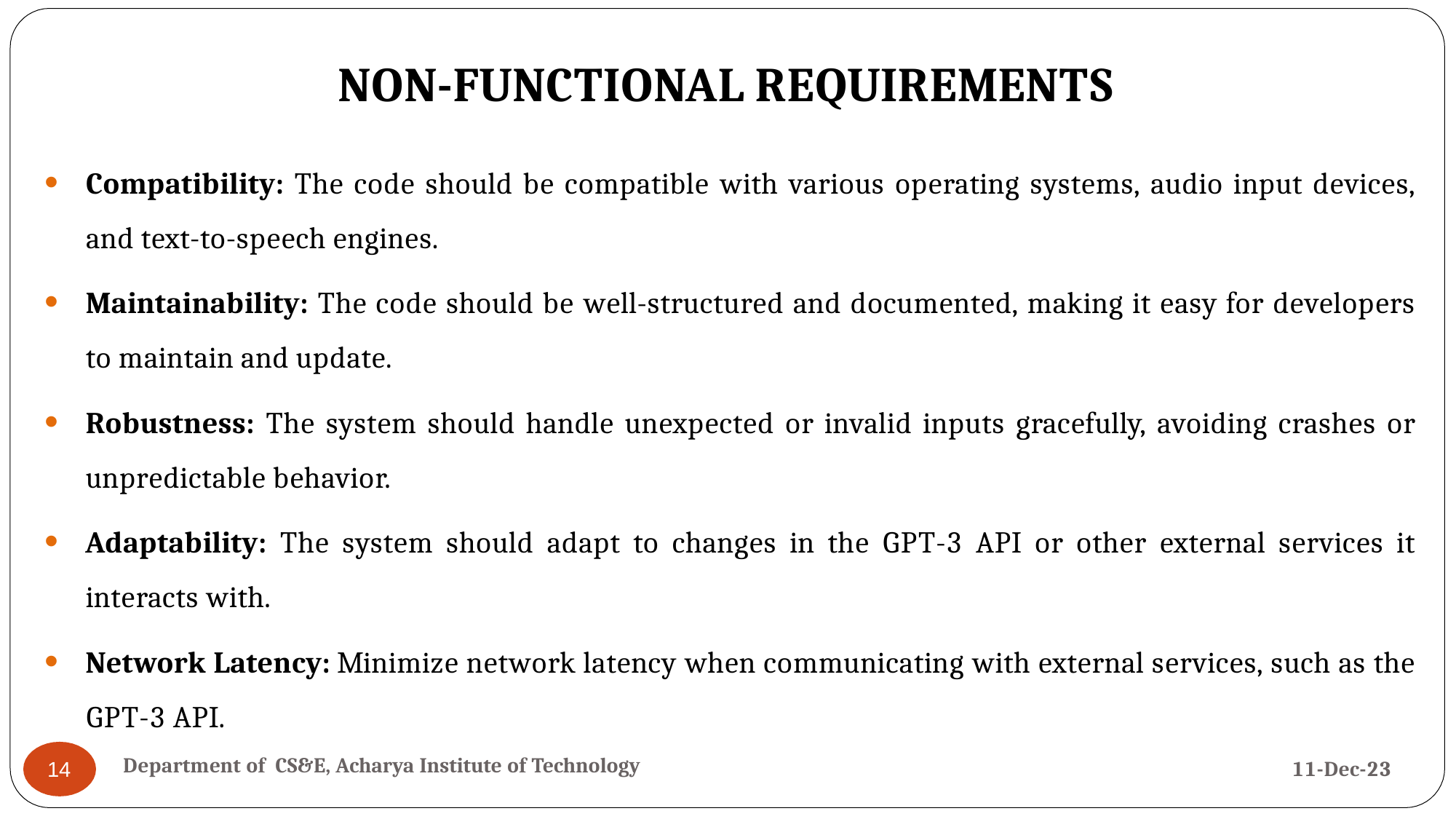

# NON-FUNCTIONAL REQUIREMENTS
Compatibility: The code should be compatible with various operating systems, audio input devices, and text-to-speech engines.
Maintainability: The code should be well-structured and documented, making it easy for developers to maintain and update.
Robustness: The system should handle unexpected or invalid inputs gracefully, avoiding crashes or unpredictable behavior.
Adaptability: The system should adapt to changes in the GPT-3 API or other external services it interacts with.
Network Latency: Minimize network latency when communicating with external services, such as the GPT-3 API.

Department of CS&E, Acharya Institute of Technology
11-Dec-23
14